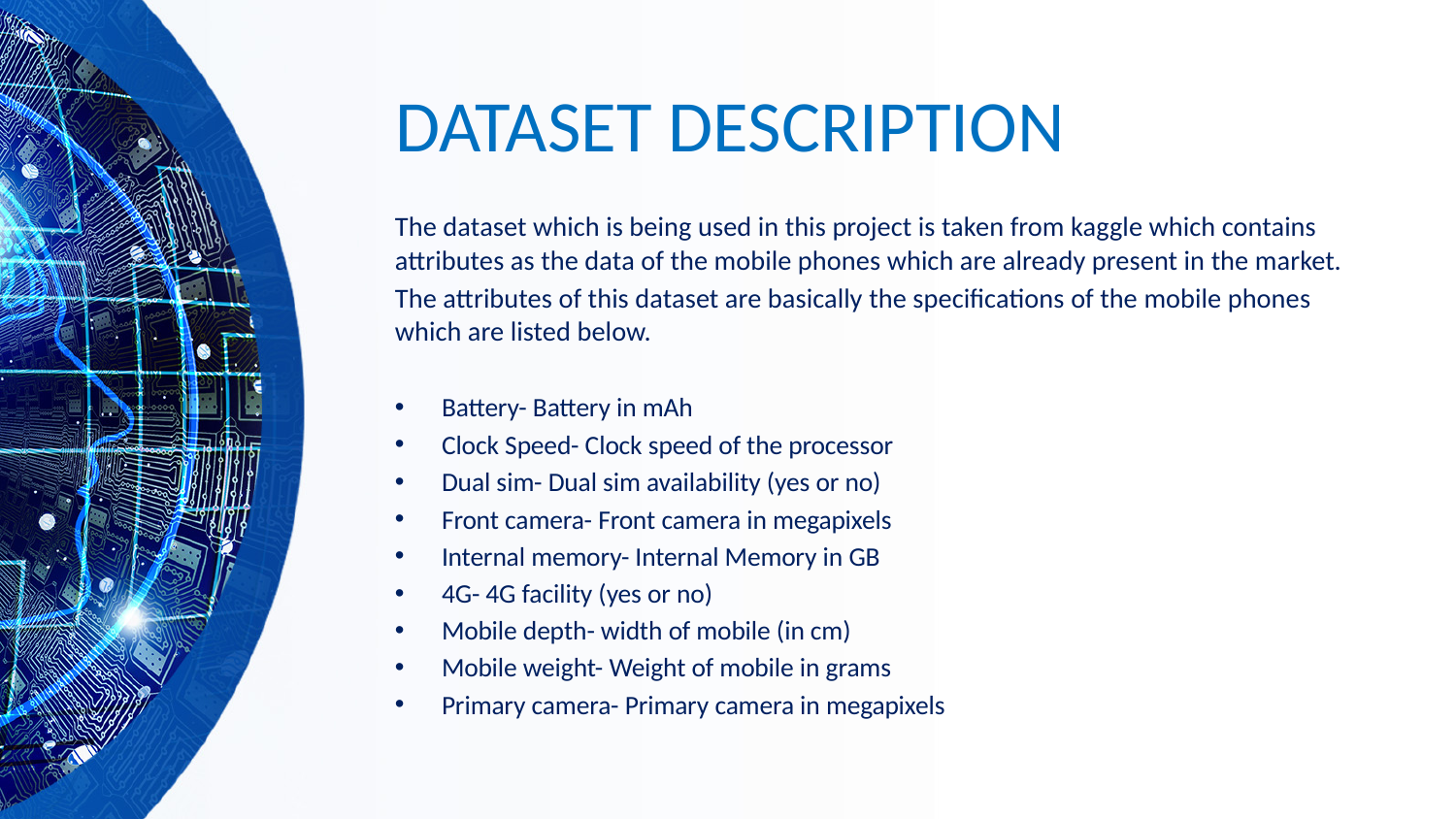

# DATASET DESCRIPTION
The dataset which is being used in this project is taken from kaggle which contains attributes as the data of the mobile phones which are already present in the market.
The attributes of this dataset are basically the specifications of the mobile phones which are listed below.

Battery- Battery in mAh
Clock Speed- Clock speed of the processor
Dual sim- Dual sim availability (yes or no)
Front camera- Front camera in megapixels
Internal memory- Internal Memory in GB
4G- 4G facility (yes or no)
Mobile depth- width of mobile (in cm)
Mobile weight- Weight of mobile in grams
Primary camera- Primary camera in megapixels